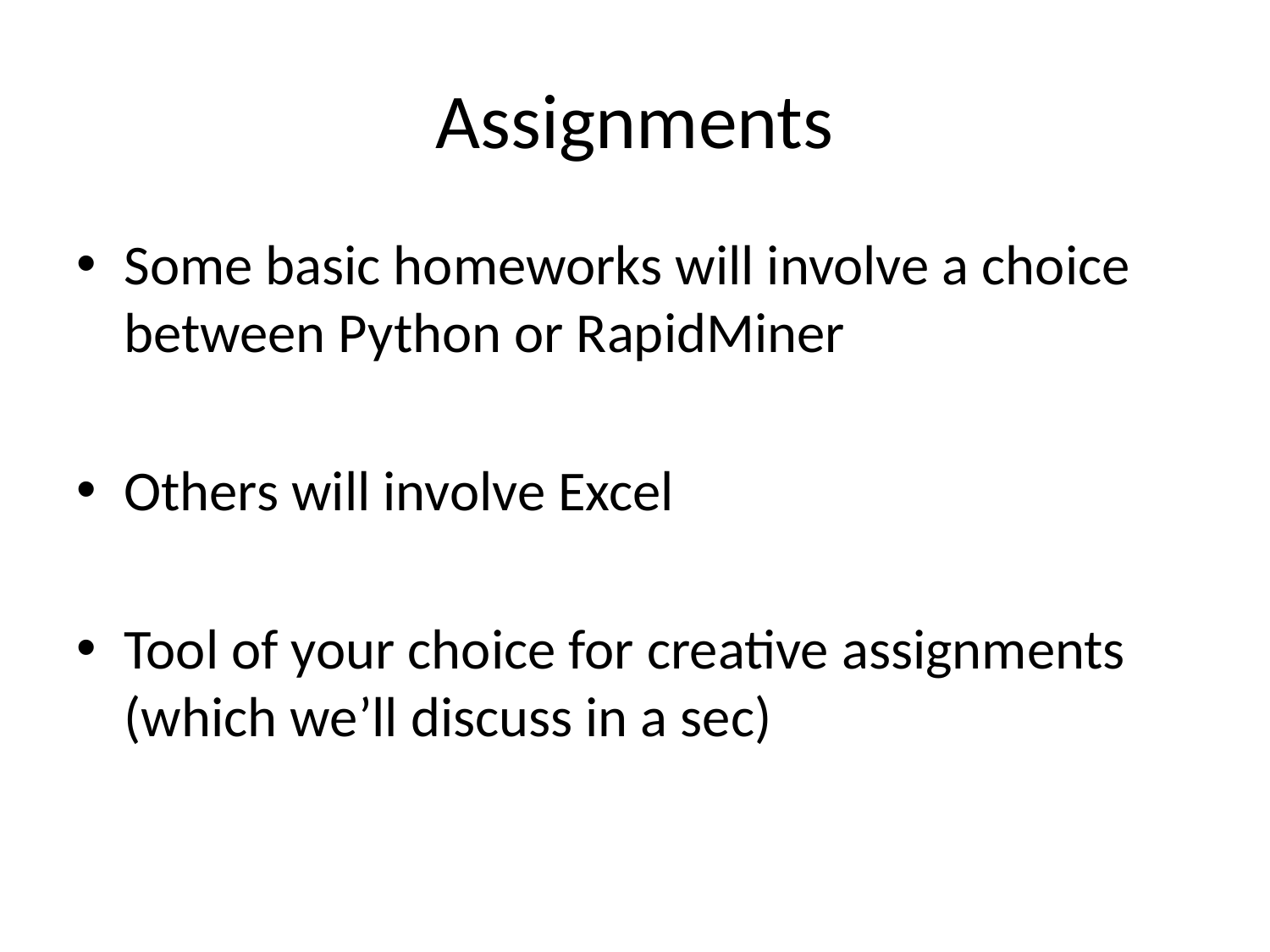

# Assignments
Some basic homeworks will involve a choice between Python or RapidMiner

Others will involve Excel

Tool of your choice for creative assignments (which we’ll discuss in a sec)